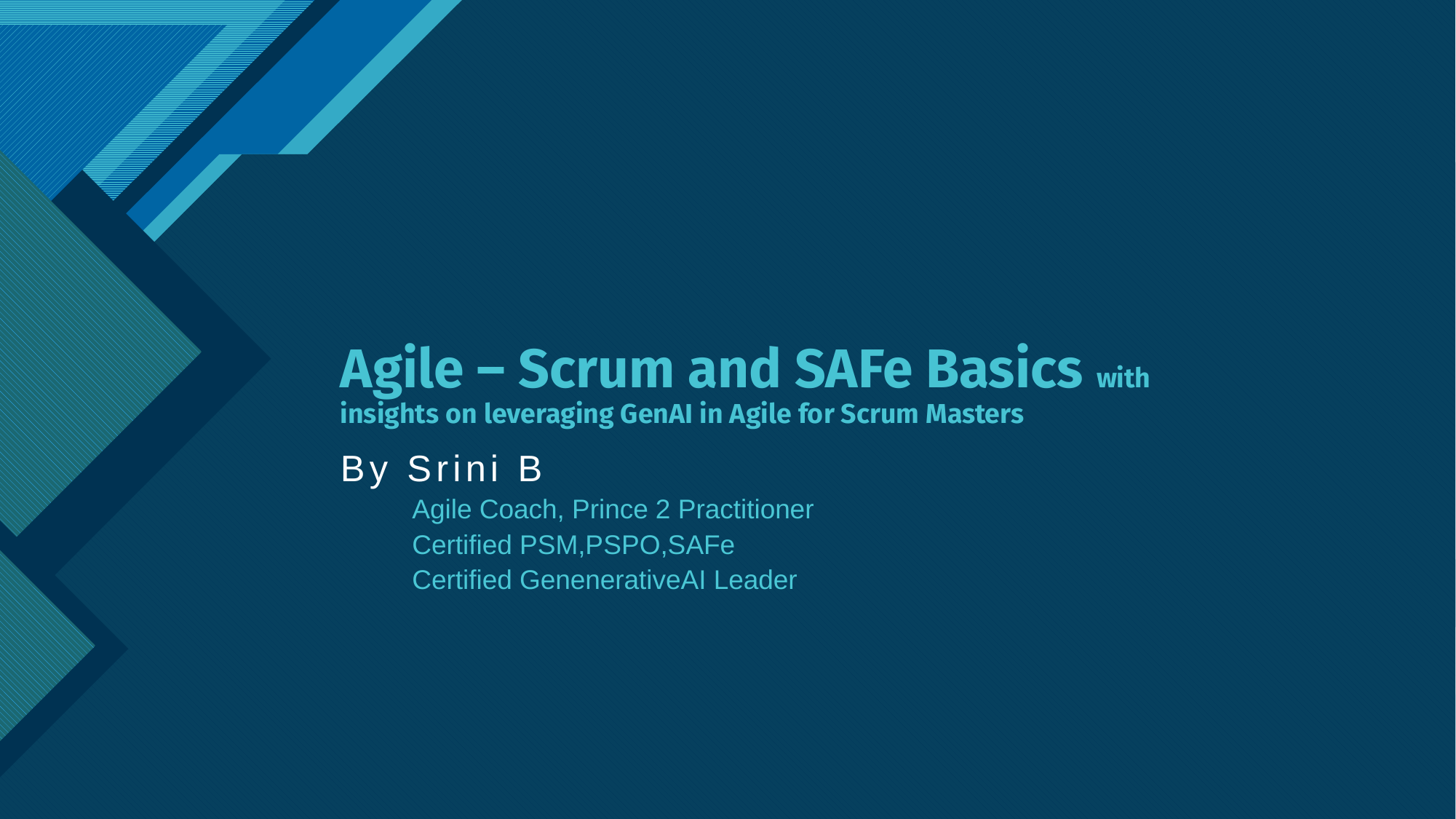

# Agile – Scrum and SAFe Basics with insights on leveraging GenAI in Agile for Scrum Masters
By Srini B
Agile Coach, Prince 2 Practitioner
Certified PSM,PSPO,SAFe
Certified GenenerativeAI Leader